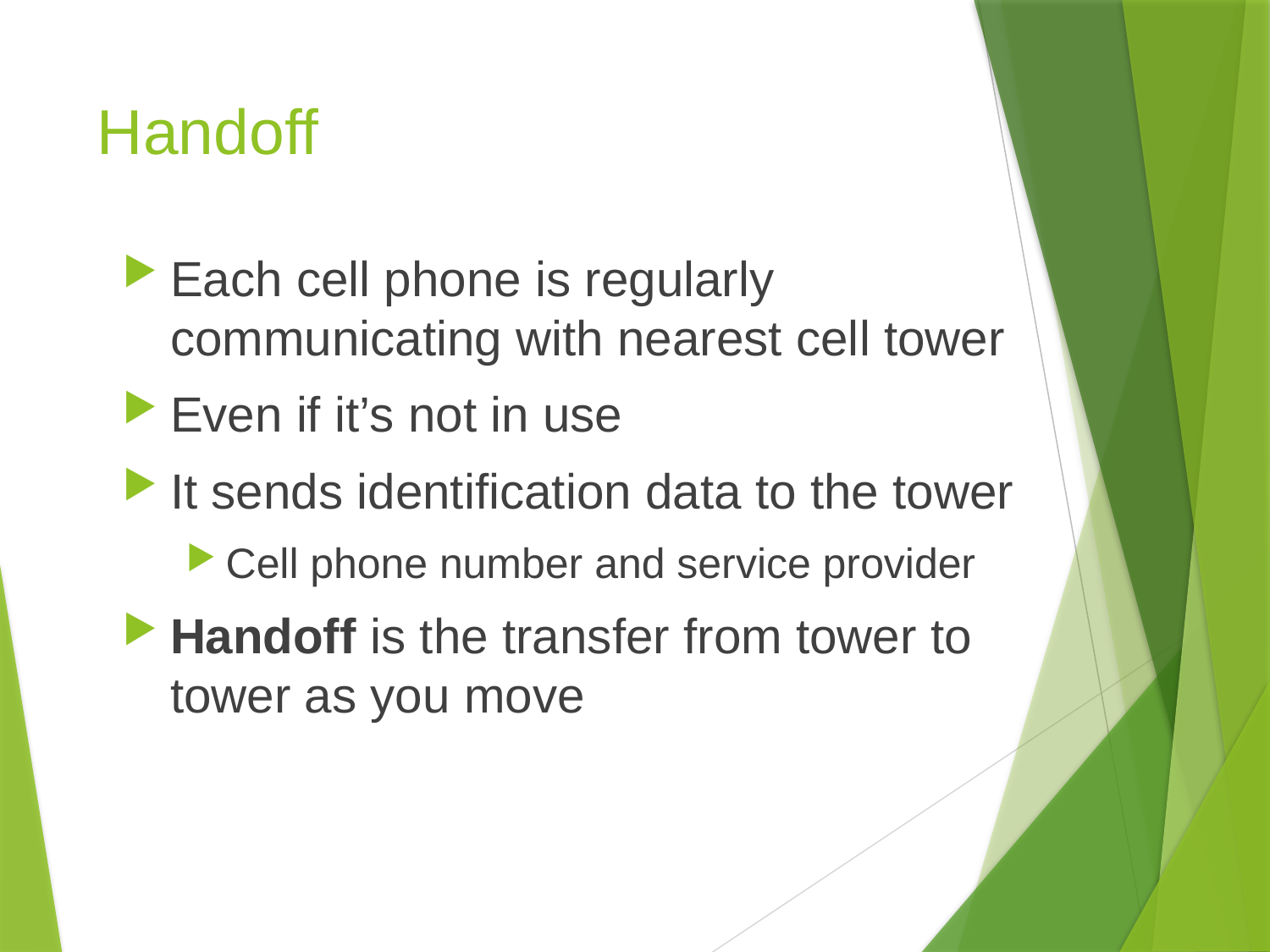

# Handoff
Each cell phone is regularly communicating with nearest cell tower
Even if it’s not in use
It sends identification data to the tower
Cell phone number and service provider
Handoff is the transfer from tower to tower as you move